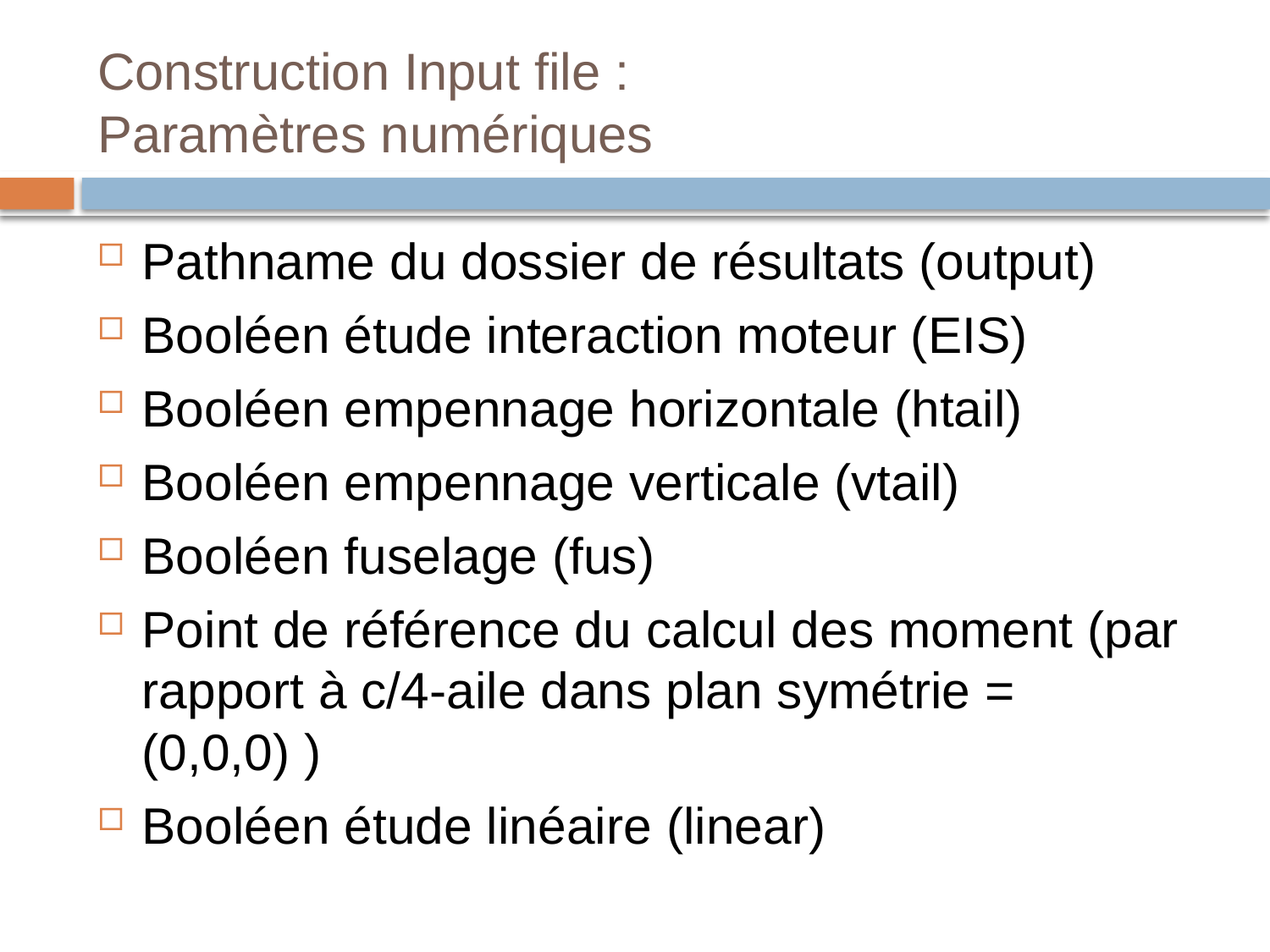

# Construction Input file : Paramètres numériques
Pathname du dossier de résultats (output)
Booléen étude interaction moteur (EIS)
Booléen empennage horizontale (htail)
Booléen empennage verticale (vtail)
Booléen fuselage (fus)
Point de référence du calcul des moment (par rapport à c/4-aile dans plan symétrie = (0,0,0) )
Booléen étude linéaire (linear)